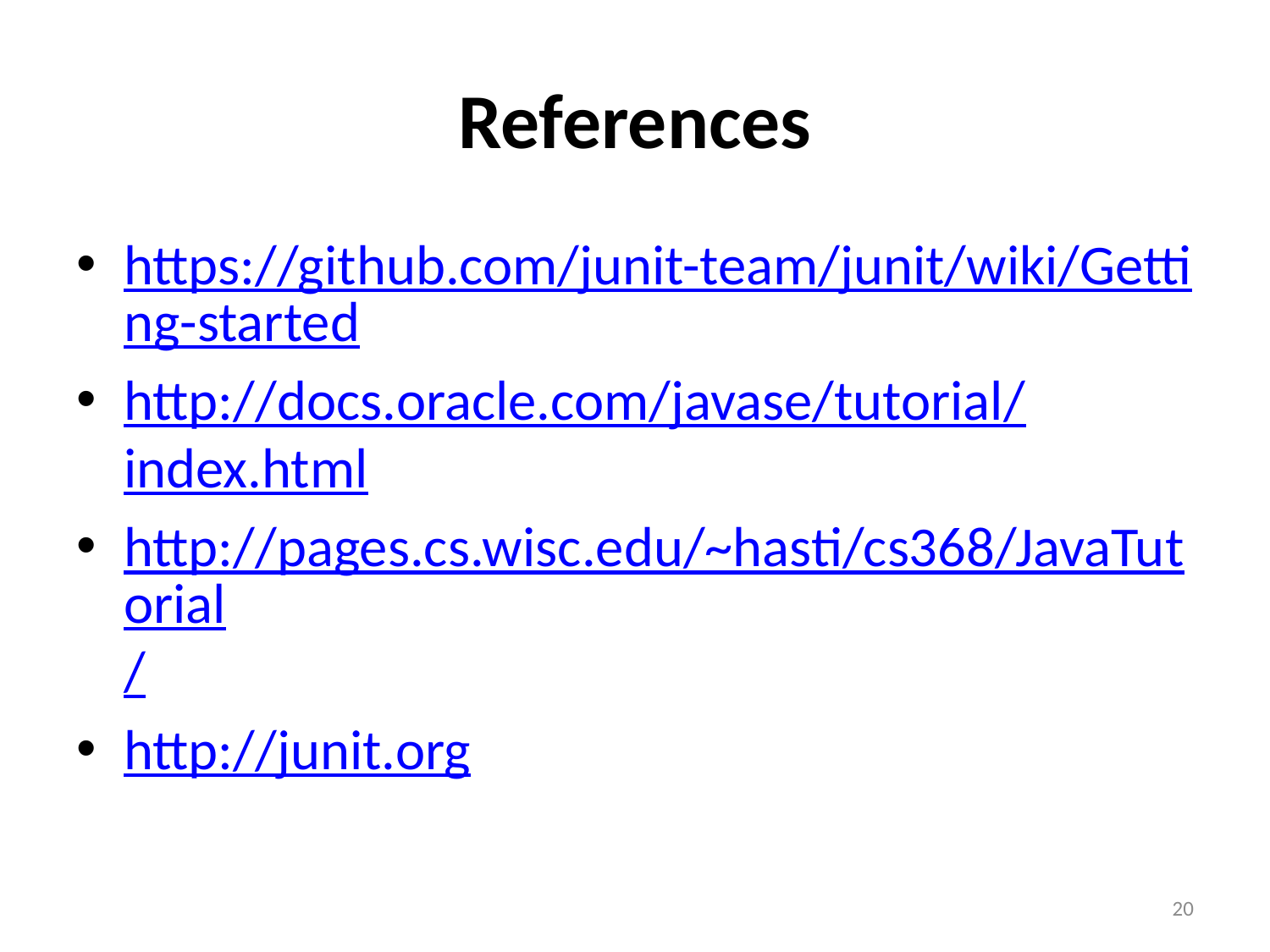

# References
https://github.com/junit-team/junit/wiki/Getting-started
http://docs.oracle.com/javase/tutorial/index.html
http://pages.cs.wisc.edu/~hasti/cs368/JavaTutorial/
http://junit.org

20